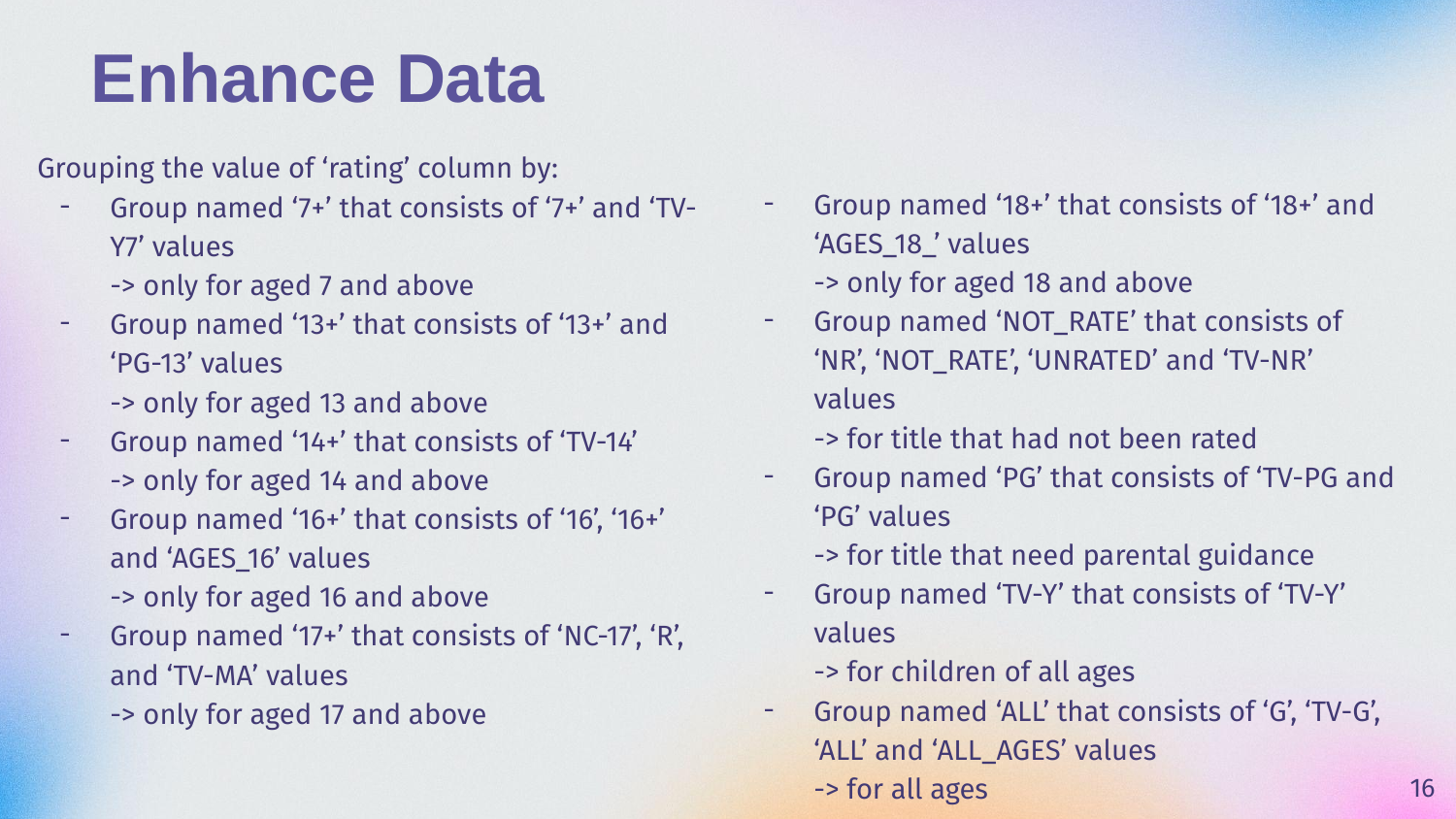

# Enhance Data
Grouping the value of ‘rating’ column by:
Group named ‘7+’ that consists of ‘7+’ and ‘TV-Y7’ values
-> only for aged 7 and above
Group named ‘13+’ that consists of ‘13+’ and ‘PG-13’ values
-> only for aged 13 and above
Group named ‘14+’ that consists of ‘TV-14’
-> only for aged 14 and above
Group named ‘16+’ that consists of ‘16’, ‘16+’ and ‘AGES_16’ values
-> only for aged 16 and above
Group named ‘17+’ that consists of ‘NC-17’, ‘R’, and ‘TV-MA’ values
-> only for aged 17 and above

Group named ‘18+’ that consists of ‘18+’ and ‘AGES_18_’ values
-> only for aged 18 and above
Group named ‘NOT_RATE’ that consists of ‘NR’, ‘NOT_RATE’, ‘UNRATED’ and ‘TV-NR’ values
-> for title that had not been rated
Group named ‘PG’ that consists of ‘TV-PG and ‘PG’ values
-> for title that need parental guidance
Group named ‘TV-Y’ that consists of ‘TV-Y’ values
-> for children of all ages
Group named ‘ALL’ that consists of ‘G’, ‘TV-G’, ‘ALL’ and ‘ALL_AGES’ values
-> for all ages
16